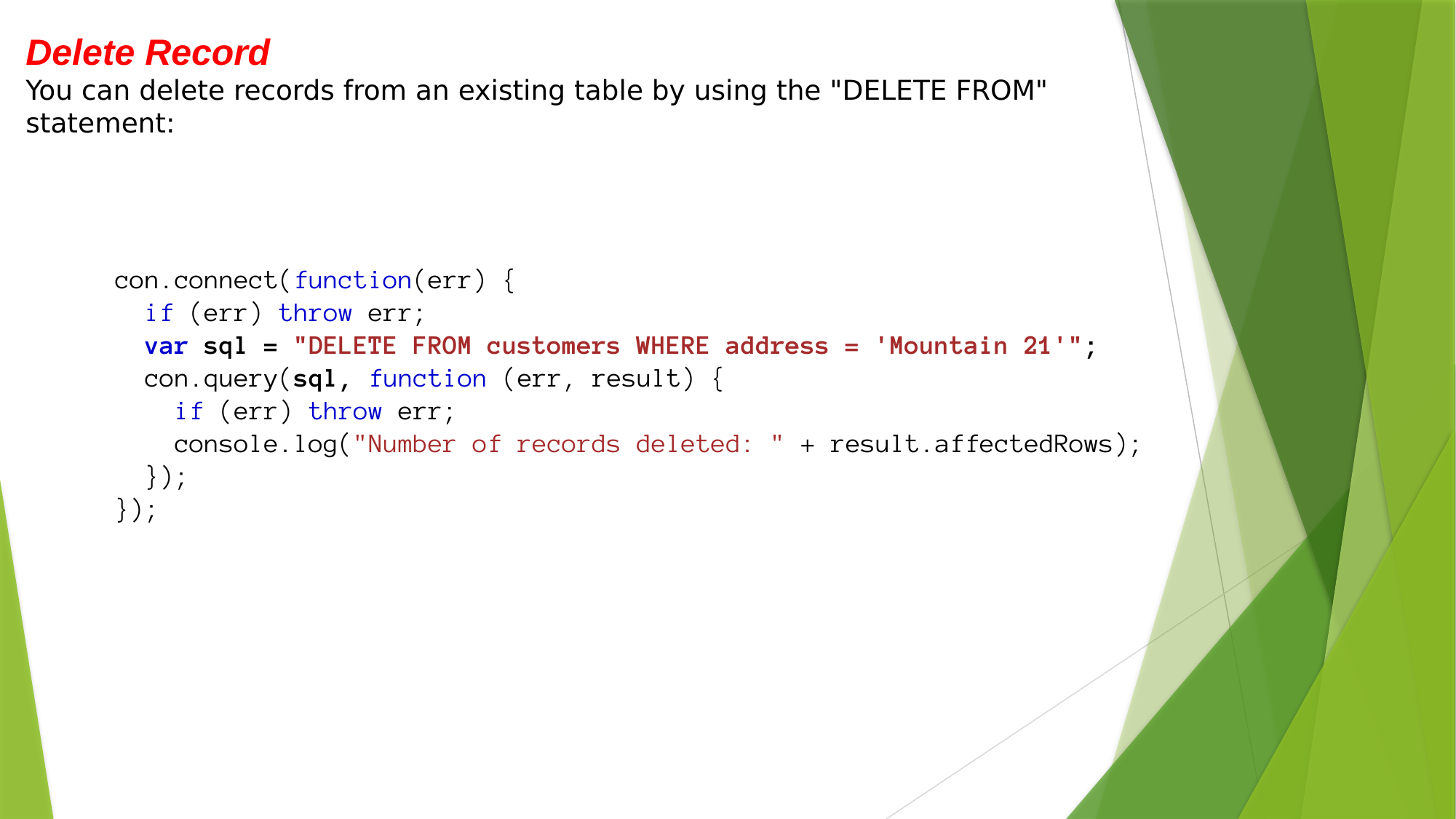

Delete Record
You can delete records from an existing table by using the "DELETE FROM" statement:
con.connect(function(err) {
  if (err) throw err;
  var sql = "DELETE FROM customers WHERE address = 'Mountain 21'";
  con.query(sql, function (err, result) {
    if (err) throw err;
    console.log("Number of records deleted: " + result.affectedRows);
  });
});